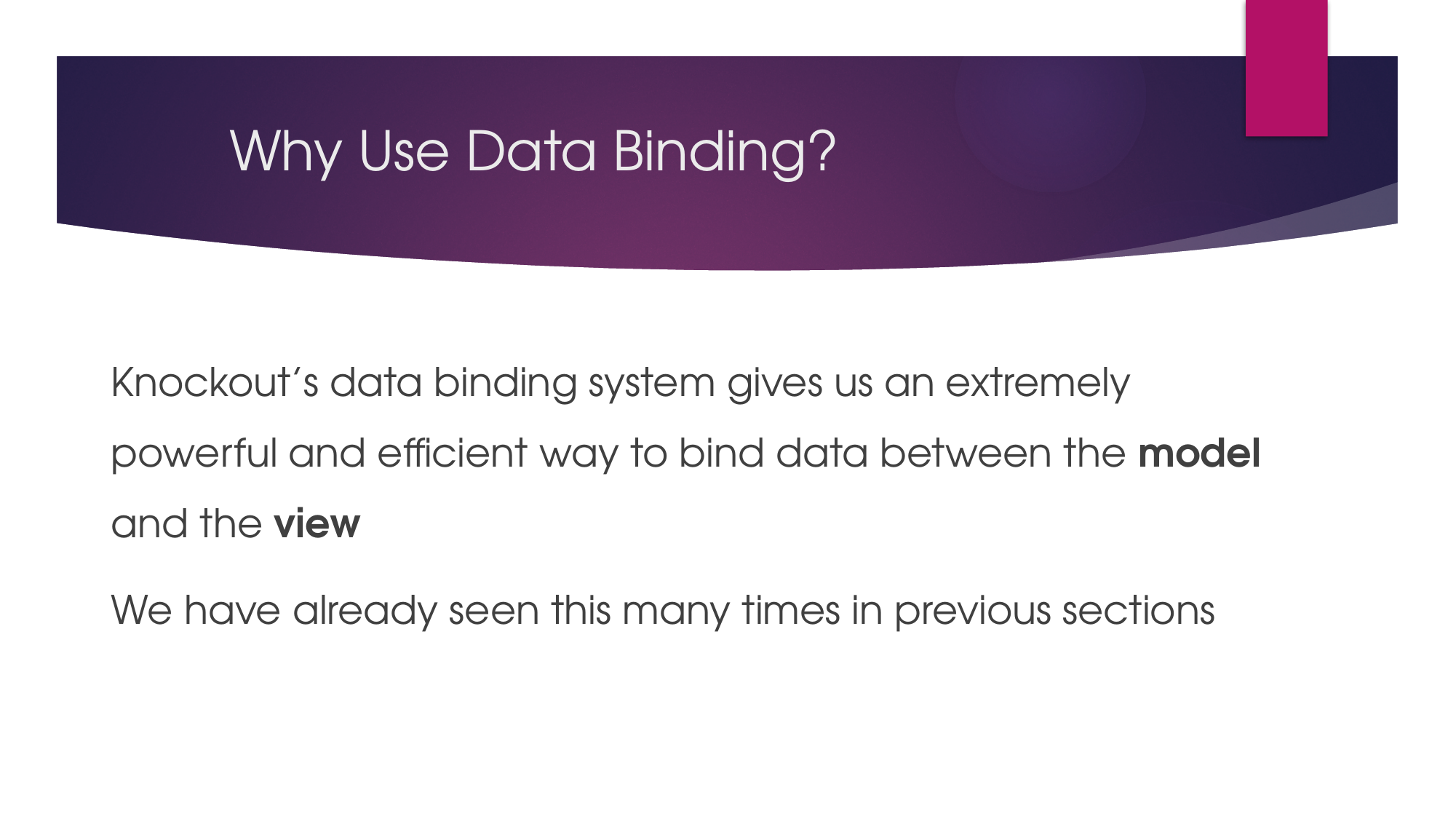

# Why Use Data Binding?
Knockout’s data binding system gives us an extremely powerful and efficient way to bind data between the model and the view
We have already seen this many times in previous sections